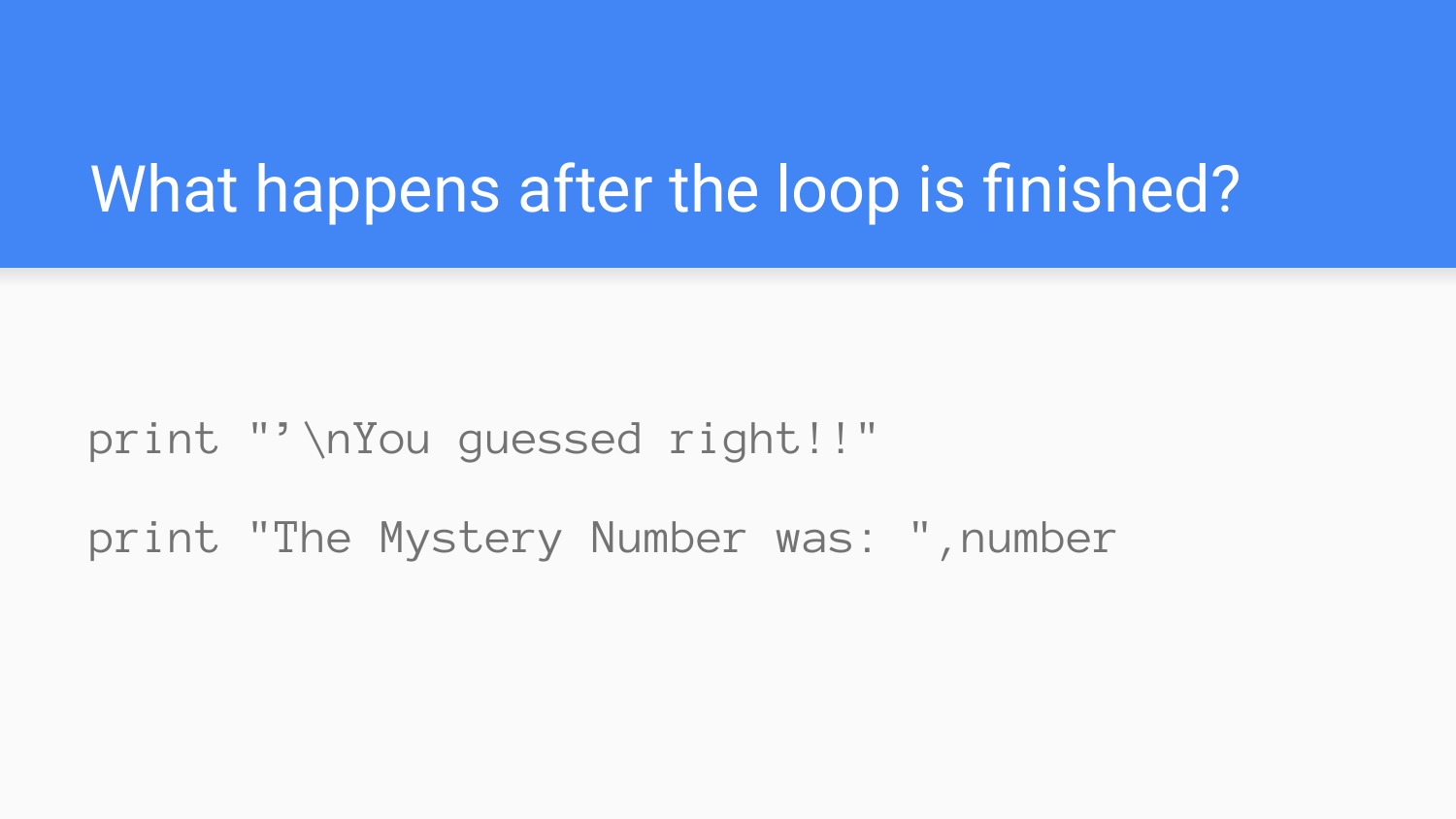

# What happens after the loop is finished?

print "’\nYou guessed right!!"
print "The Mystery Number was: ",number